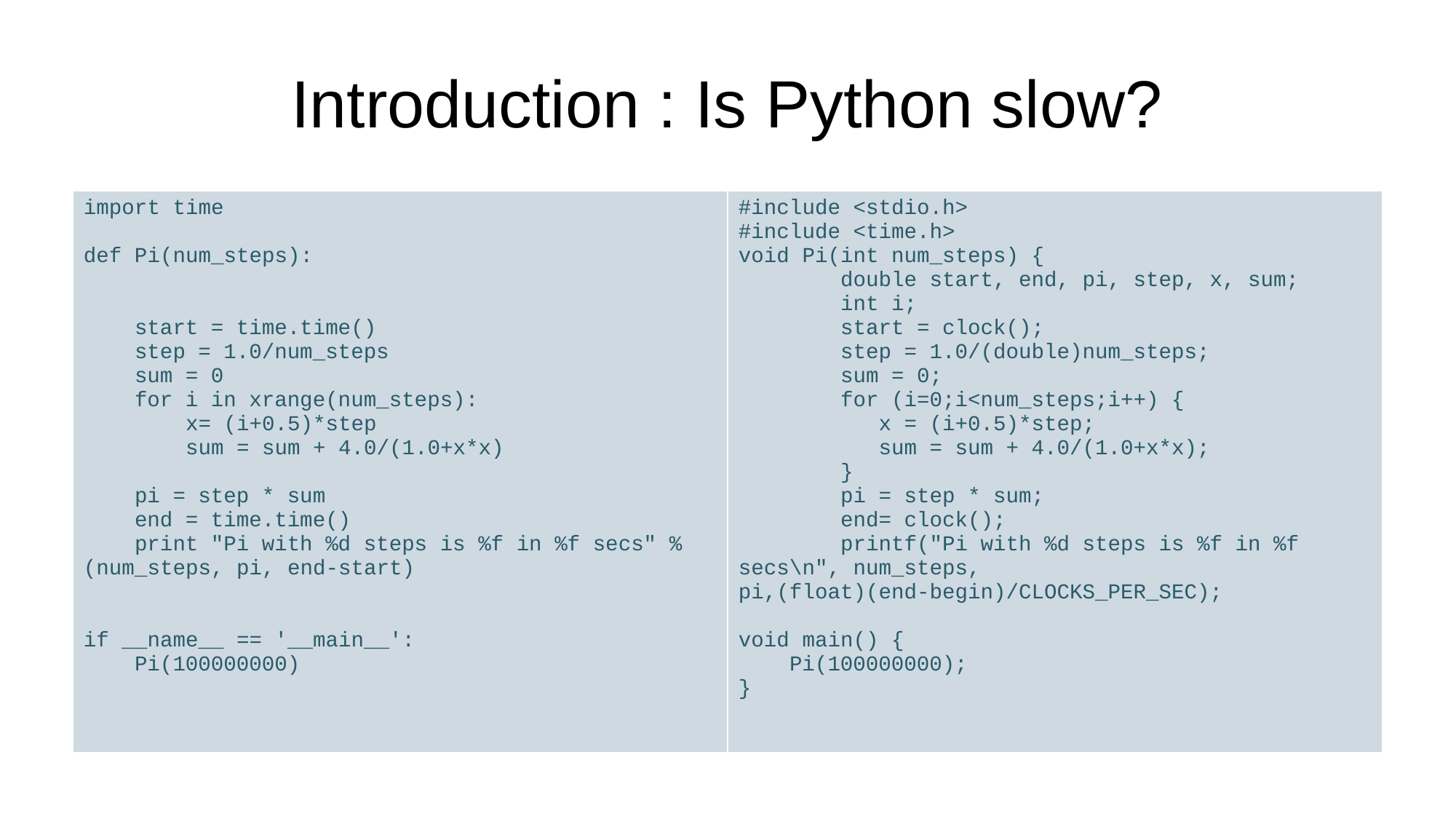

# Introduction : Is Python slow?
| import time def Pi(num\_steps): start = time.time() step = 1.0/num\_steps sum = 0 for i in xrange(num\_steps): x= (i+0.5)\*step sum = sum + 4.0/(1.0+x\*x) pi = step \* sum end = time.time() print "Pi with %d steps is %f in %f secs" %(num\_steps, pi, end-start) if \_\_name\_\_ == '\_\_main\_\_': Pi(100000000) | #include <stdio.h> #include <time.h> void Pi(int num\_steps) { double start, end, pi, step, x, sum; int i; start = clock(); step = 1.0/(double)num\_steps; sum = 0; for (i=0;i<num\_steps;i++) { x = (i+0.5)\*step; sum = sum + 4.0/(1.0+x\*x); } pi = step \* sum; end= clock(); printf("Pi with %d steps is %f in %f secs\n", num\_steps, pi,(float)(end-begin)/CLOCKS\_PER\_SEC); void main() { Pi(100000000); } |
| --- | --- |